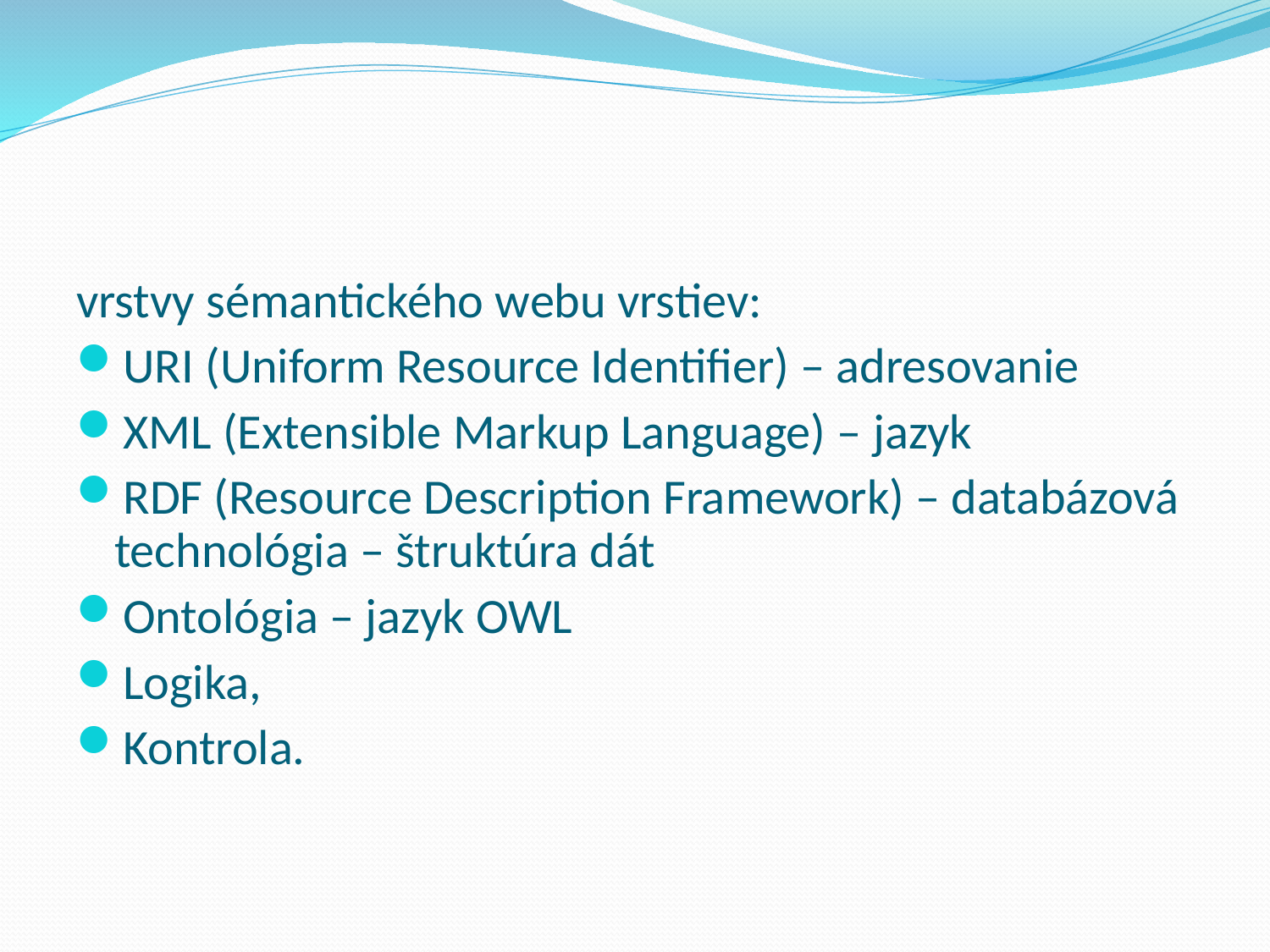

#
vrstvy sémantického webu vrstiev:
URI (Uniform Resource Identifier) – adresovanie
XML (Extensible Markup Language) – jazyk
RDF (Resource Description Framework) – databázová technológia – štruktúra dát
Ontológia – jazyk OWL
Logika,
Kontrola.